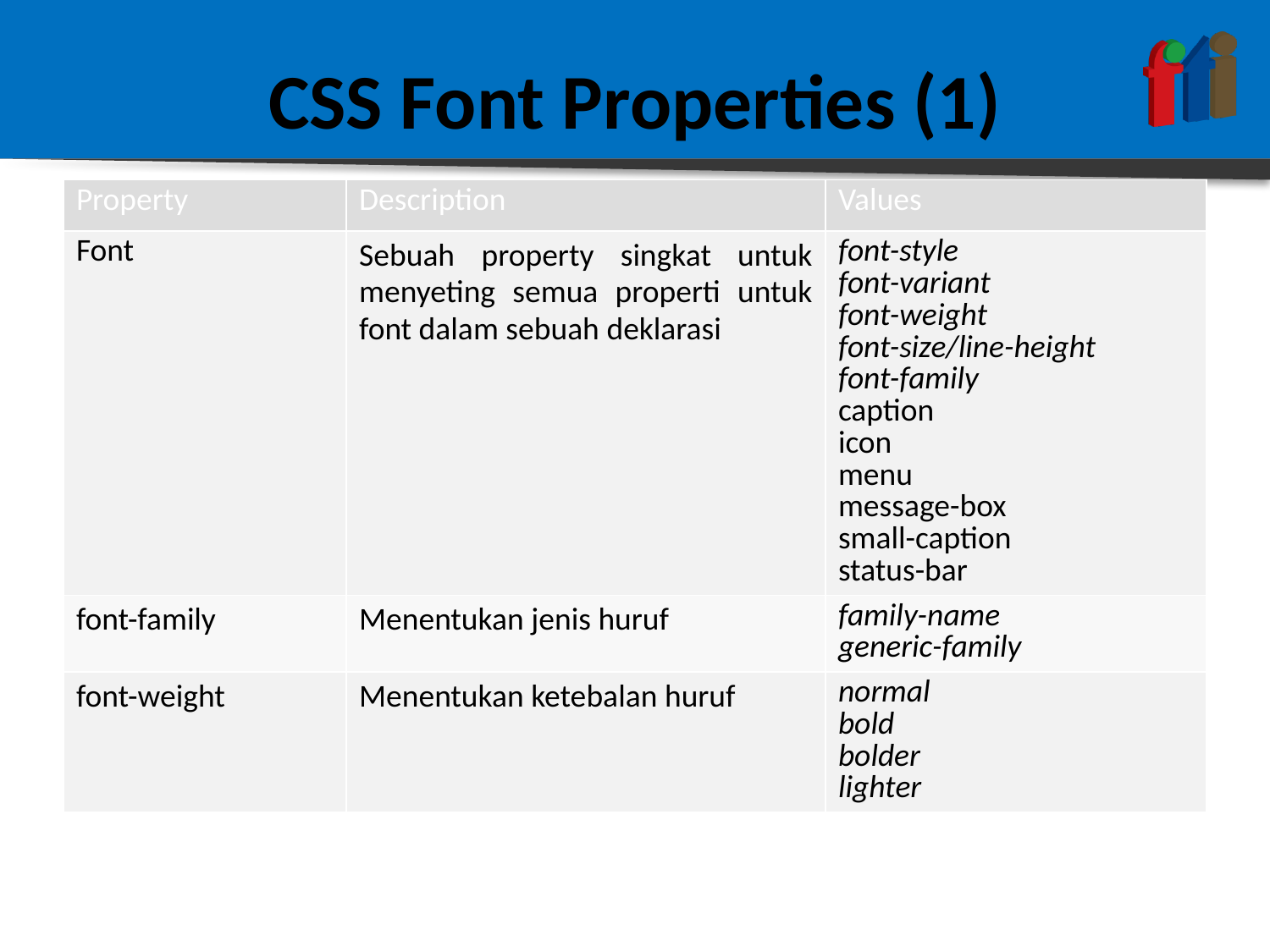

# CSS Font Properties (1)

| Property | Description | Values |
| --- | --- | --- |
| Font | Sebuah property singkat untuk menyeting semua properti untuk font dalam sebuah deklarasi | font-style font-variant font-weight font-size/line-height font-family caption icon menu message-box small-caption status-bar |
| font-family | Menentukan jenis huruf | family-name generic-family |
| font-weight | Menentukan ketebalan huruf | normal bold bolder lighter |